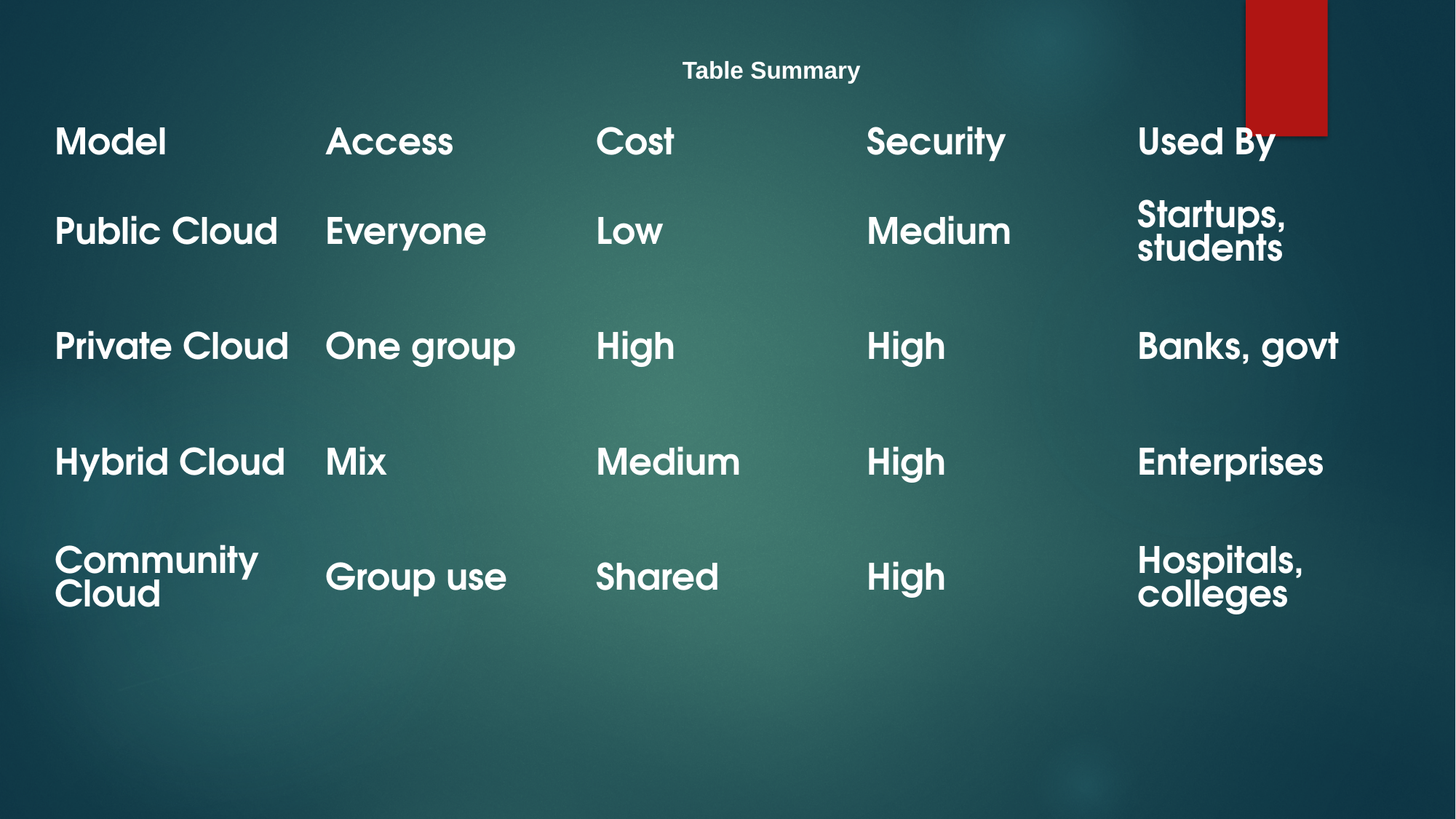

Table Summary

| Model | Access | Cost | Security | Used By |
| --- | --- | --- | --- | --- |
| Public Cloud | Everyone | Low | Medium | Startups, students |
| Private Cloud | One group | High | High | Banks, govt |
| Hybrid Cloud | Mix | Medium | High | Enterprises |
| Community Cloud | Group use | Shared | High | Hospitals, colleges |